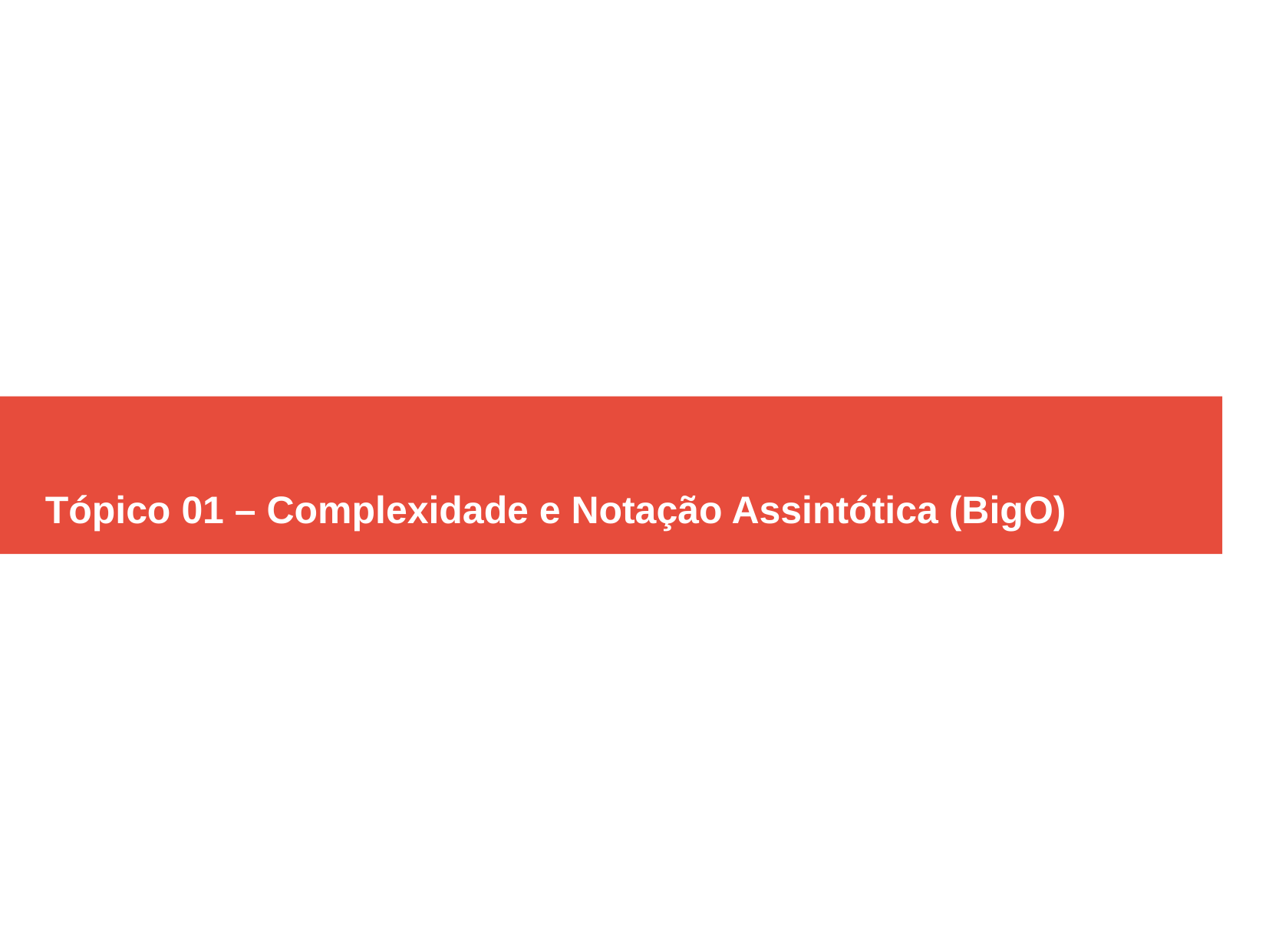

Tópico 01 – Complexidade e Notação Assintótica (BigO)